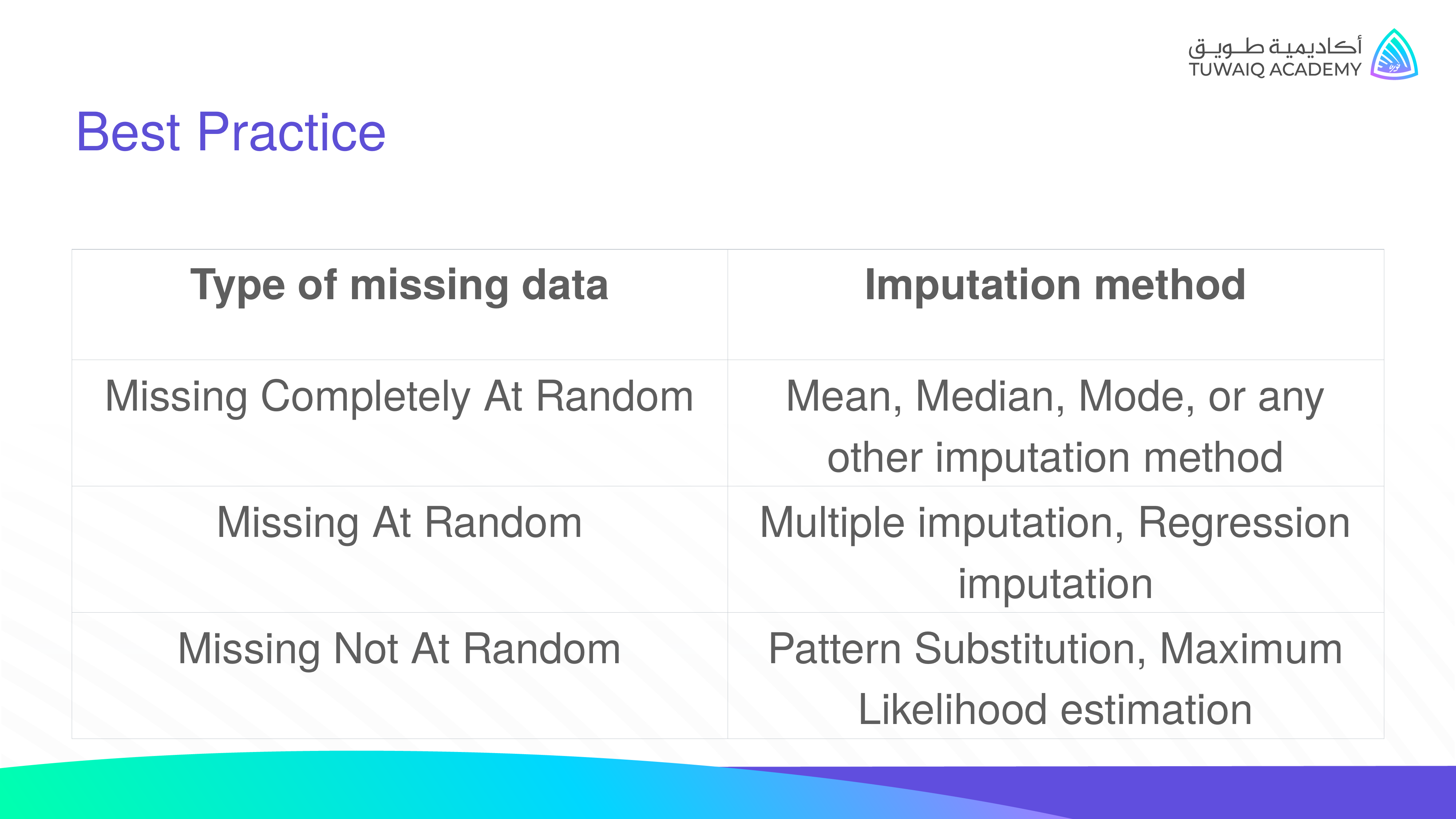

Best Practice

| Type of missing data | Imputation method |
| --- | --- |
| Missing Completely At Random | Mean, Median, Mode, or any other imputation method |
| Missing At Random | Multiple imputation, Regression imputation |
| Missing Not At Random | Pattern Substitution, Maximum Likelihood estimation |